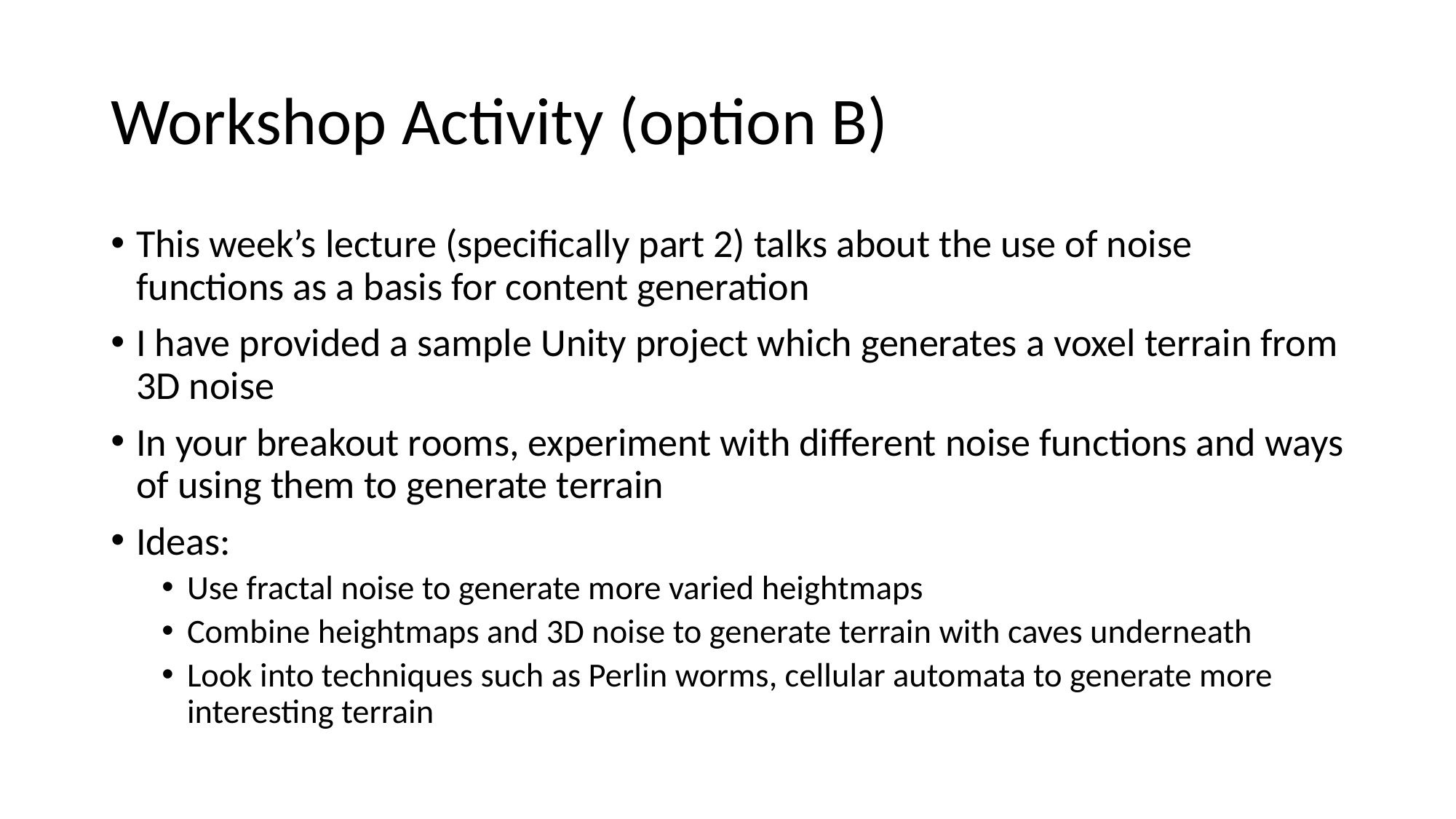

# Workshop Activity (option B)
This week’s lecture (specifically part 2) talks about the use of noise functions as a basis for content generation
I have provided a sample Unity project which generates a voxel terrain from 3D noise
In your breakout rooms, experiment with different noise functions and ways of using them to generate terrain
Ideas:
Use fractal noise to generate more varied heightmaps
Combine heightmaps and 3D noise to generate terrain with caves underneath
Look into techniques such as Perlin worms, cellular automata to generate more interesting terrain